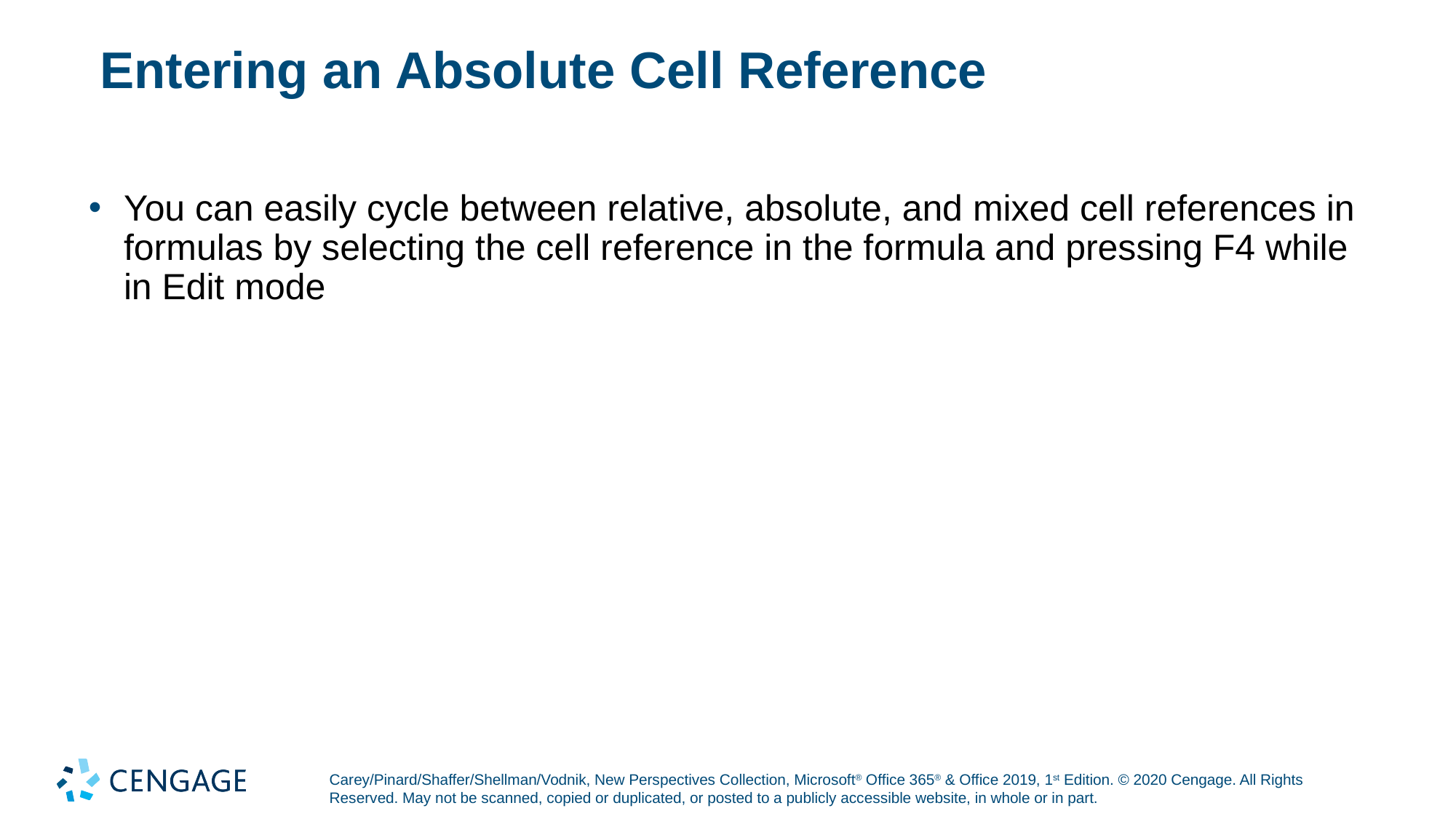

# Entering an Absolute Cell Reference
You can easily cycle between relative, absolute, and mixed cell references in formulas by selecting the cell reference in the formula and pressing F4 while in Edit mode